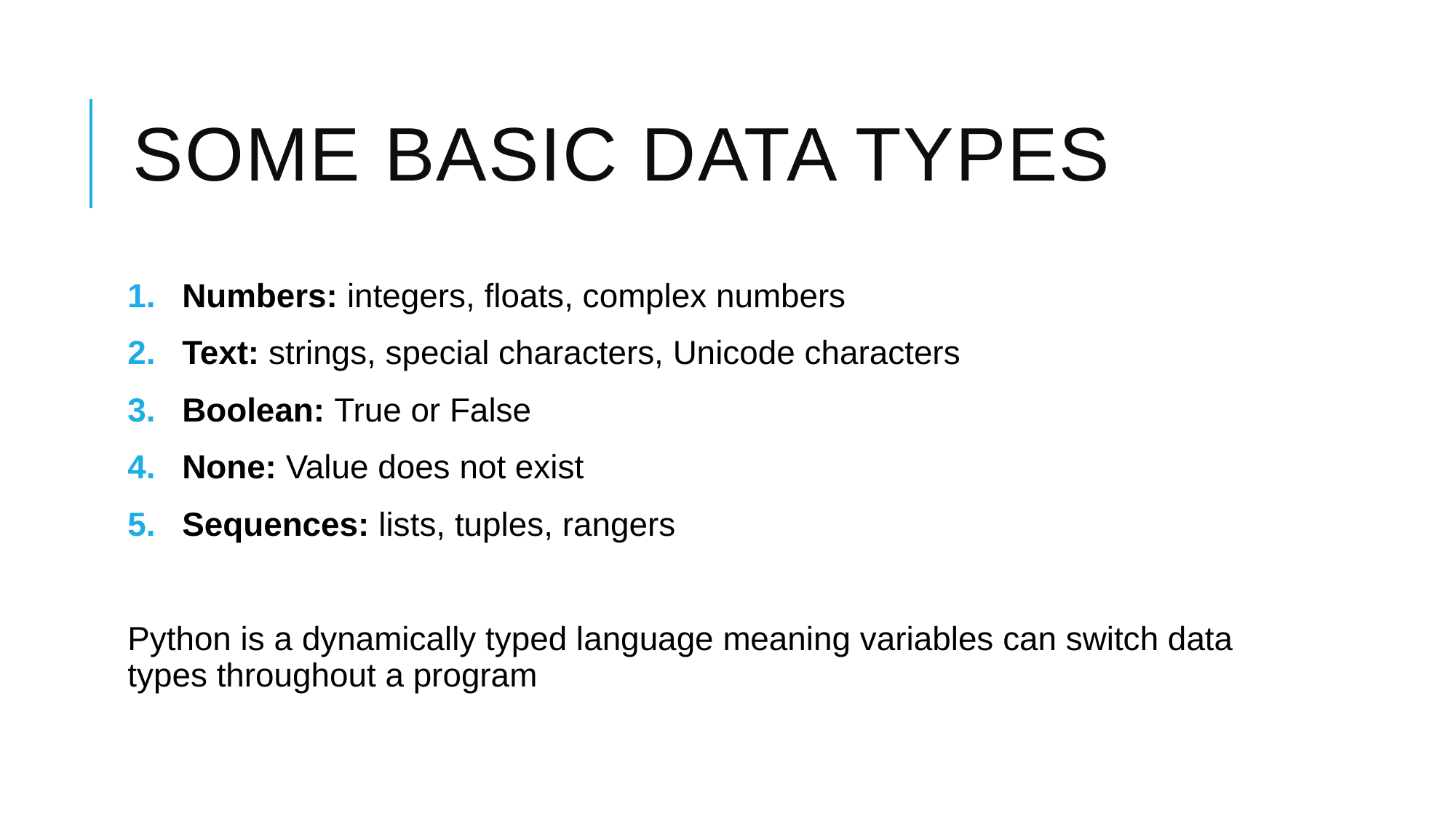

# Some BASIC Data Types
Numbers: integers, floats, complex numbers
Text: strings, special characters, Unicode characters
Boolean: True or False
None: Value does not exist
Sequences: lists, tuples, rangers

Python is a dynamically typed language meaning variables can switch data types throughout a program